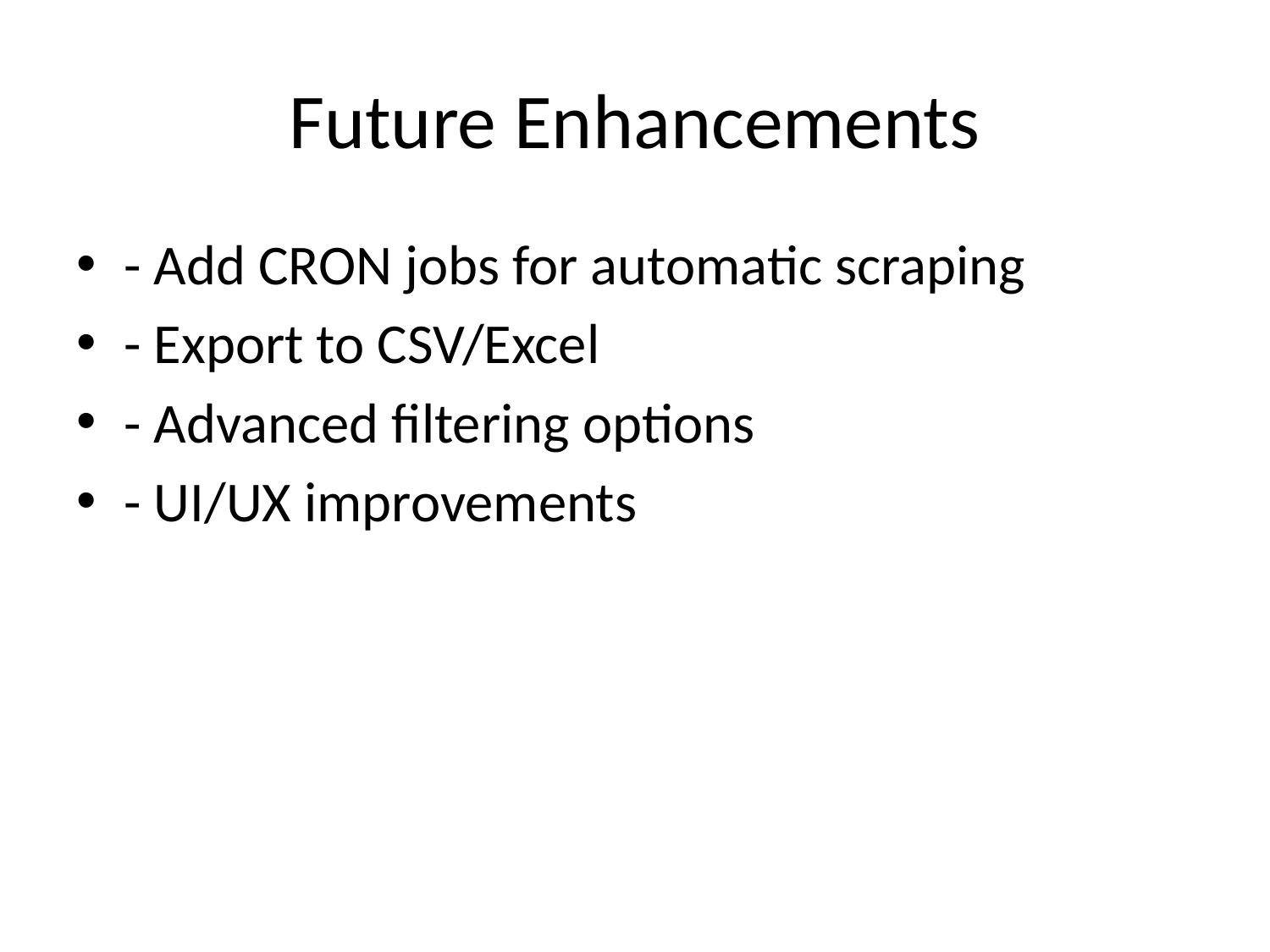

# Future Enhancements
- Add CRON jobs for automatic scraping
- Export to CSV/Excel
- Advanced filtering options
- UI/UX improvements